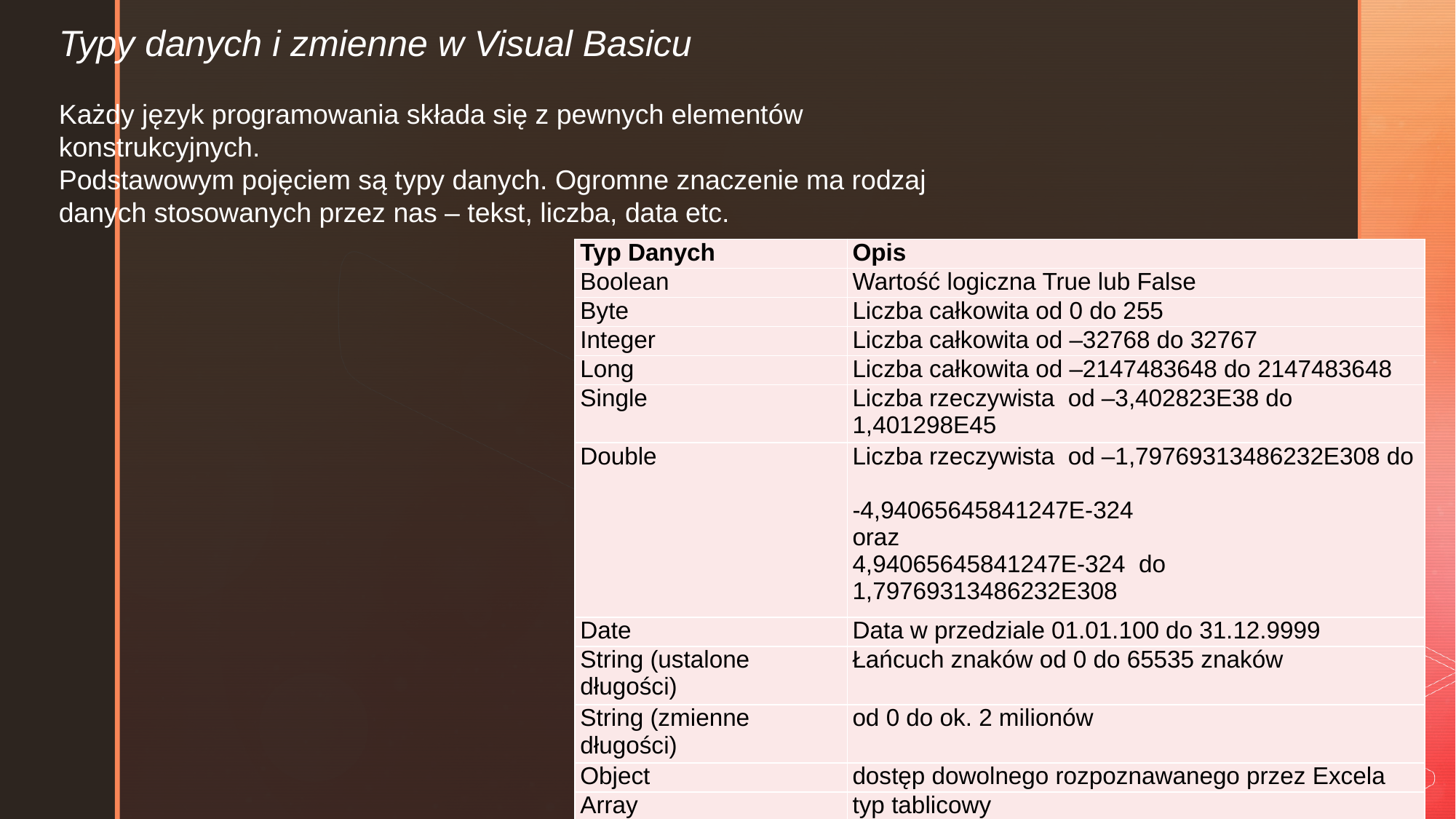

Typy danych i zmienne w Visual Basicu

Każdy język programowania składa się z pewnych elementów konstrukcyjnych.
Podstawowym pojęciem są typy danych. Ogromne znaczenie ma rodzaj danych stosowanych przez nas – tekst, liczba, data etc.
| Typ Danych | Opis |
| --- | --- |
| Boolean | Wartość logiczna True lub False |
| Byte | Liczba całkowita od 0 do 255 |
| Integer | Liczba całkowita od –32768 do 32767 |
| Long | Liczba całkowita od –2147483648 do 2147483648 |
| Single | Liczba rzeczywista od –3,402823E38 do 1,401298E45 |
| Double | Liczba rzeczywista od –1,79769313486232E308 do -4,94065645841247E-324 oraz 4,94065645841247E-324 do 1,79769313486232E308 |
| Date | Data w przedziale 01.01.100 do 31.12.9999 |
| String (ustalone długości) | Łańcuch znaków od 0 do 65535 znaków |
| String (zmienne długości) | od 0 do ok. 2 milionów |
| Object | dostęp dowolnego rozpoznawanego przez Excela |
| Array | typ tablicowy |